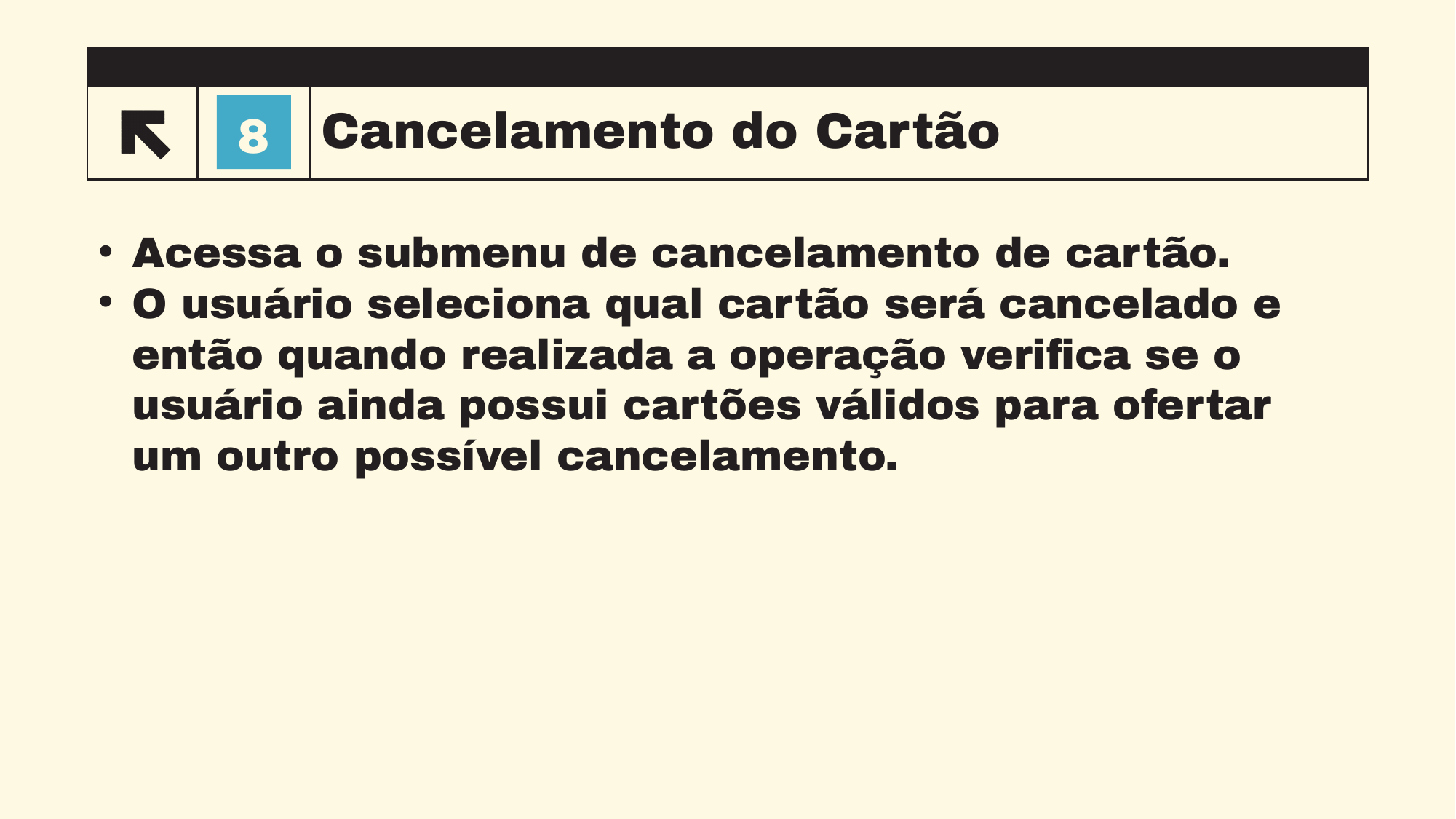

# Cancelamento do Cartão
4
8
Acessa o submenu de cancelamento de cartão.
O usuário seleciona qual cartão será cancelado e então quando realizada a operação verifica se o usuário ainda possui cartões válidos para ofertar um outro possível cancelamento.